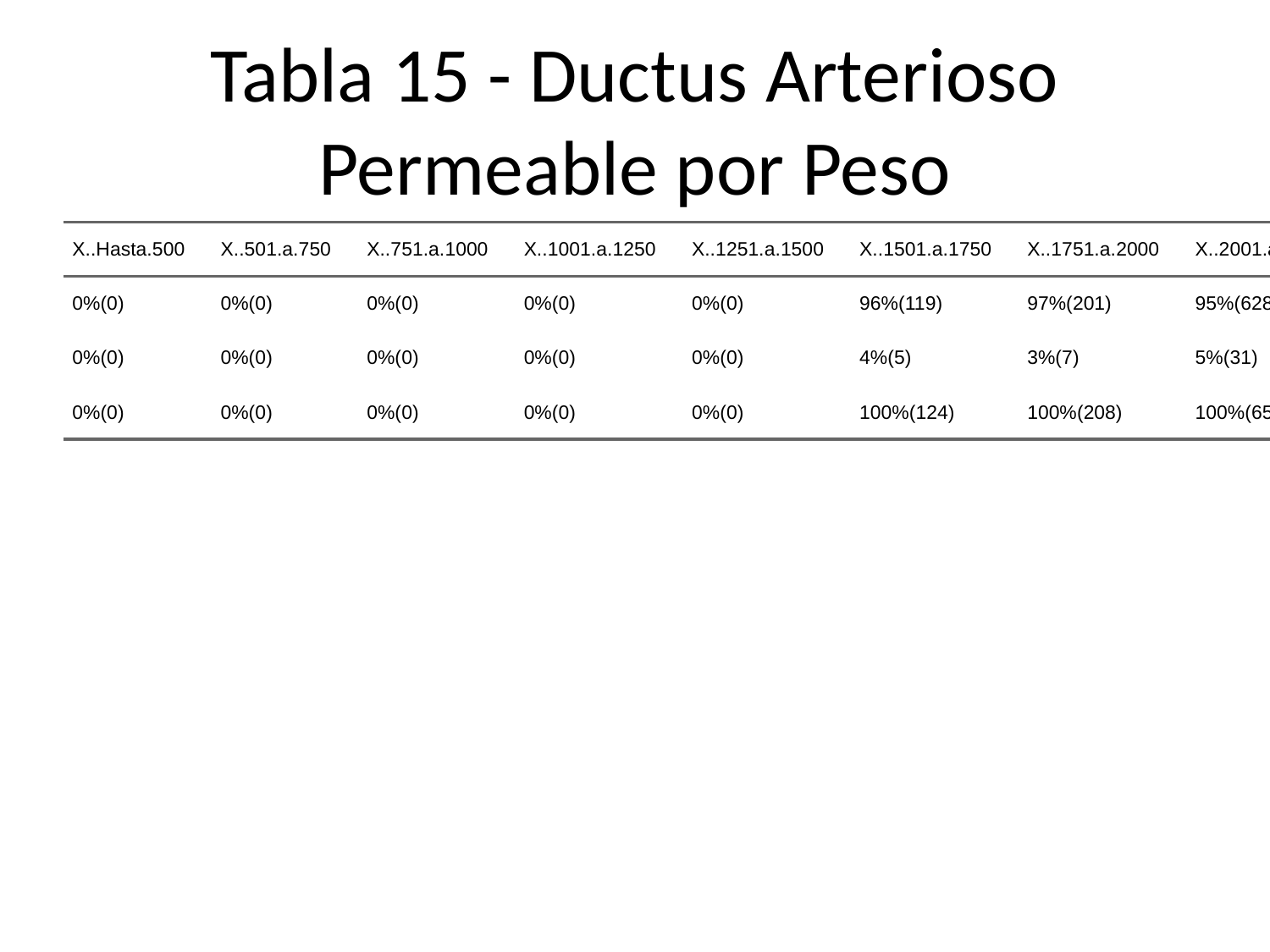

# Tabla 15 - Ductus Arterioso Permeable por Peso
| X..Hasta.500 | X..501.a.750 | X..751.a.1000 | X..1001.a.1250 | X..1251.a.1500 | X..1501.a.1750 | X..1751.a.2000 | X..2001.a.2500 | X..Mayores.a.2500 | X..Total |
| --- | --- | --- | --- | --- | --- | --- | --- | --- | --- |
| 0%(0) | 0%(0) | 0%(0) | 0%(0) | 0%(0) | 96%(119) | 97%(201) | 95%(628) | 97%(1921) | 97%(2869) |
| 0%(0) | 0%(0) | 0%(0) | 0%(0) | 0%(0) | 4%(5) | 3%(7) | 5%(31) | 3%(58) | 3%(101) |
| 0%(0) | 0%(0) | 0%(0) | 0%(0) | 0%(0) | 100%(124) | 100%(208) | 100%(659) | 100%(1979) | 100%(2970) |